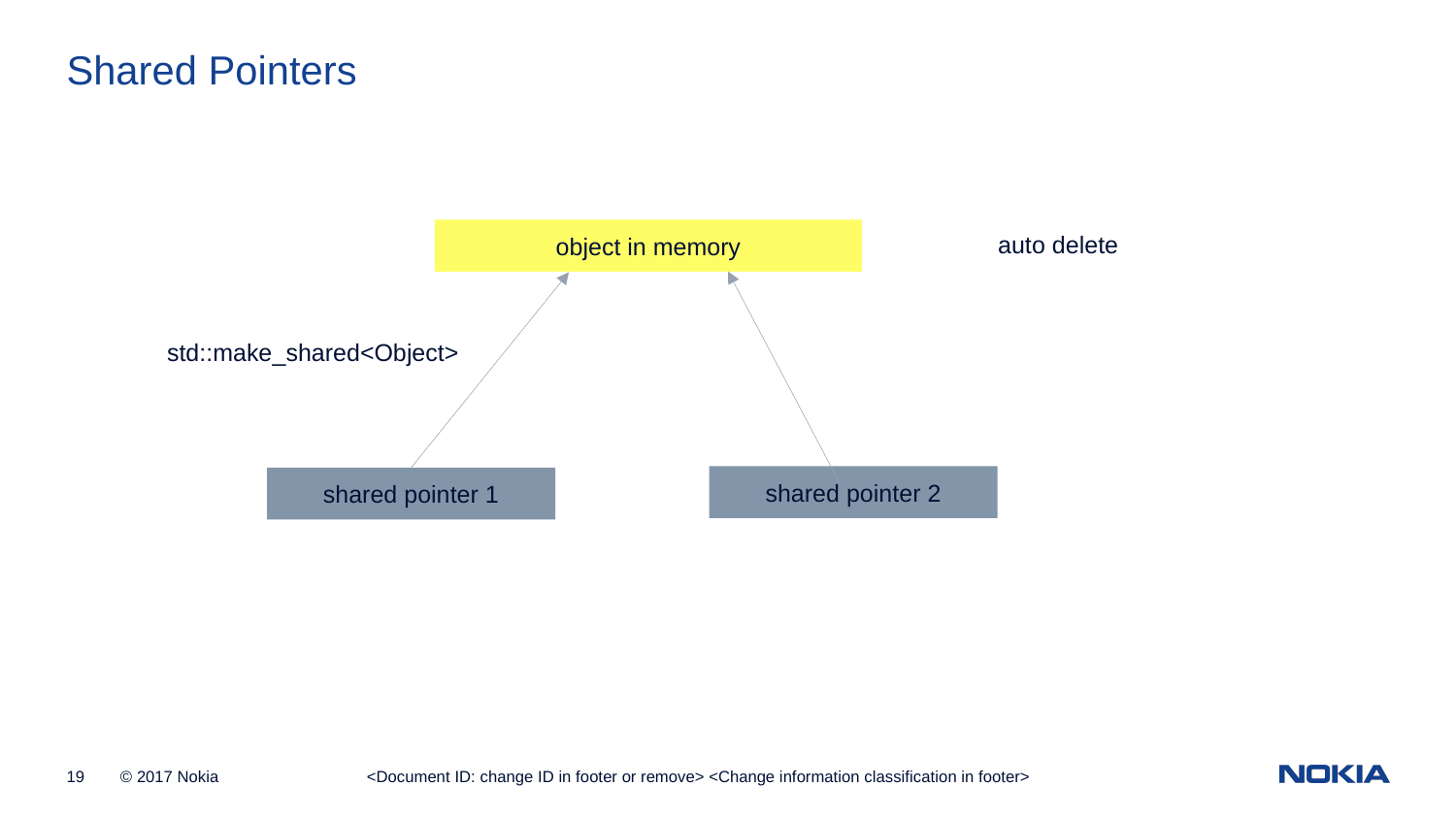

Shared Pointers
auto delete
object in memory
std::make_shared<Object>
shared pointer 2
shared pointer 1
<Document ID: change ID in footer or remove> <Change information classification in footer>